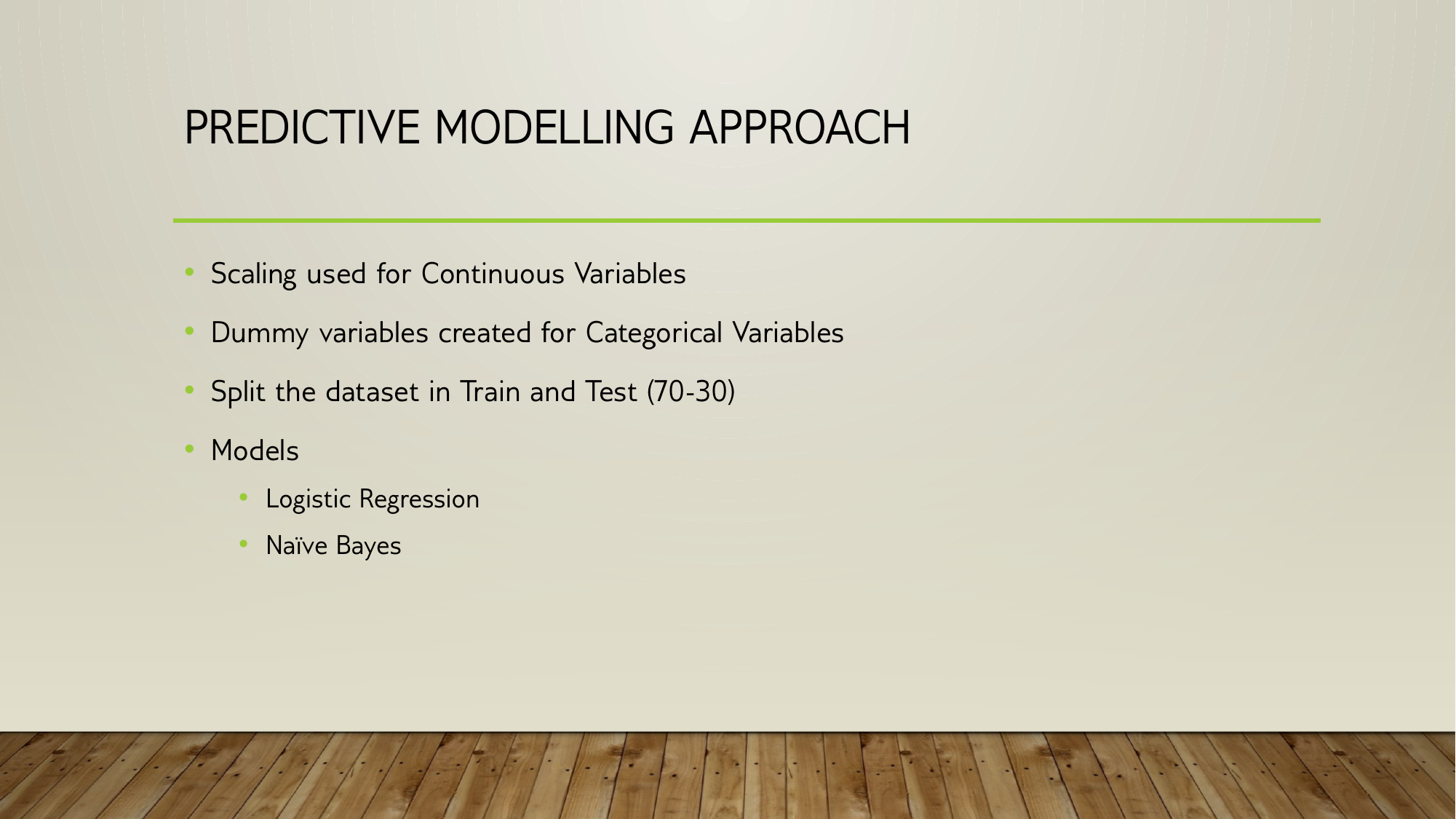

# Predictive Modelling Approach
Scaling used for Continuous Variables
Dummy variables created for Categorical Variables
Split the dataset in Train and Test (70-30)
Models
Logistic Regression
Naïve Bayes